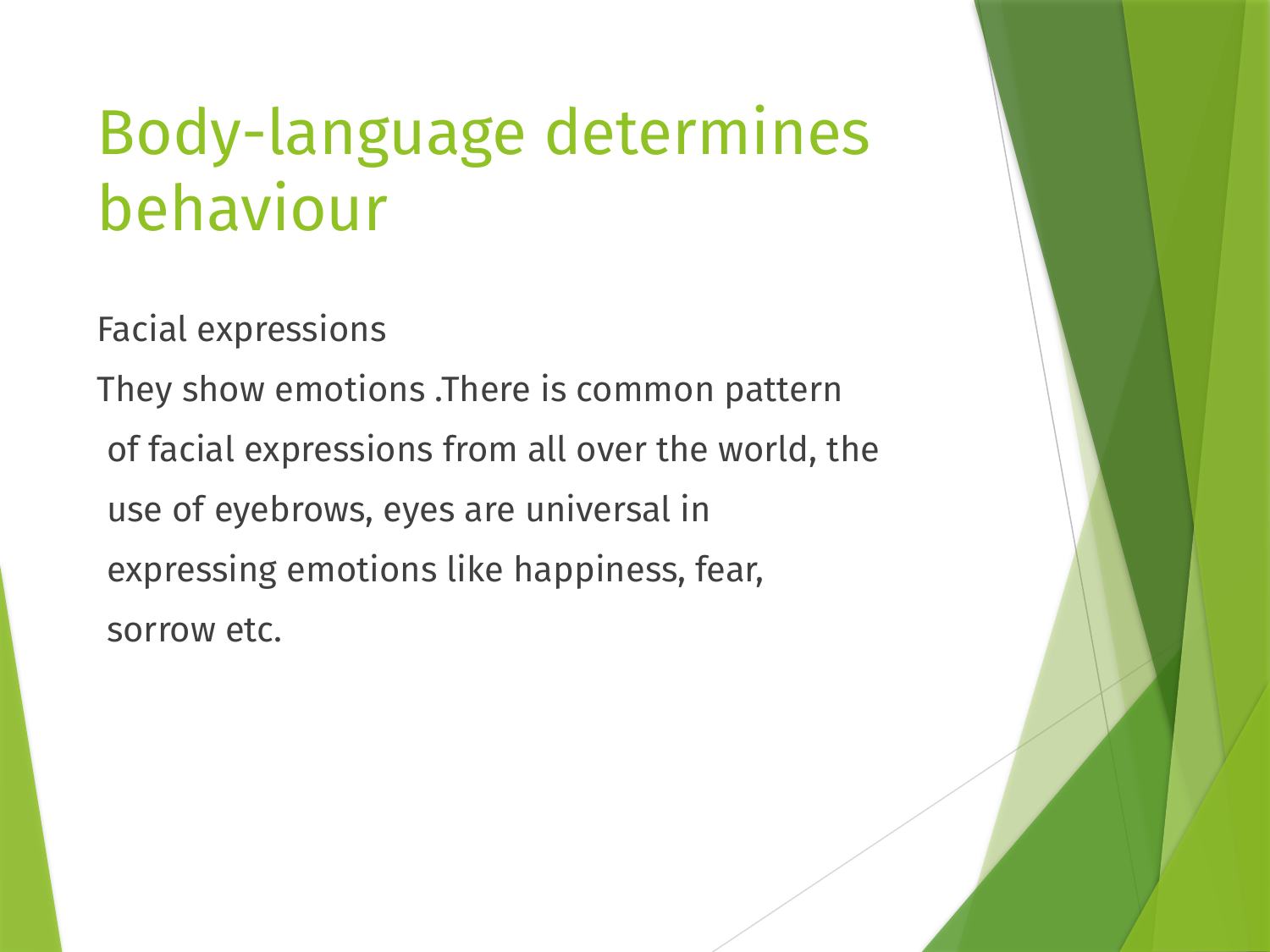

# Body-language determines behaviour
Facial expressions
They show emotions .There is common pattern
 of facial expressions from all over the world, the
 use of eyebrows, eyes are universal in
 expressing emotions like happiness, fear,
 sorrow etc.